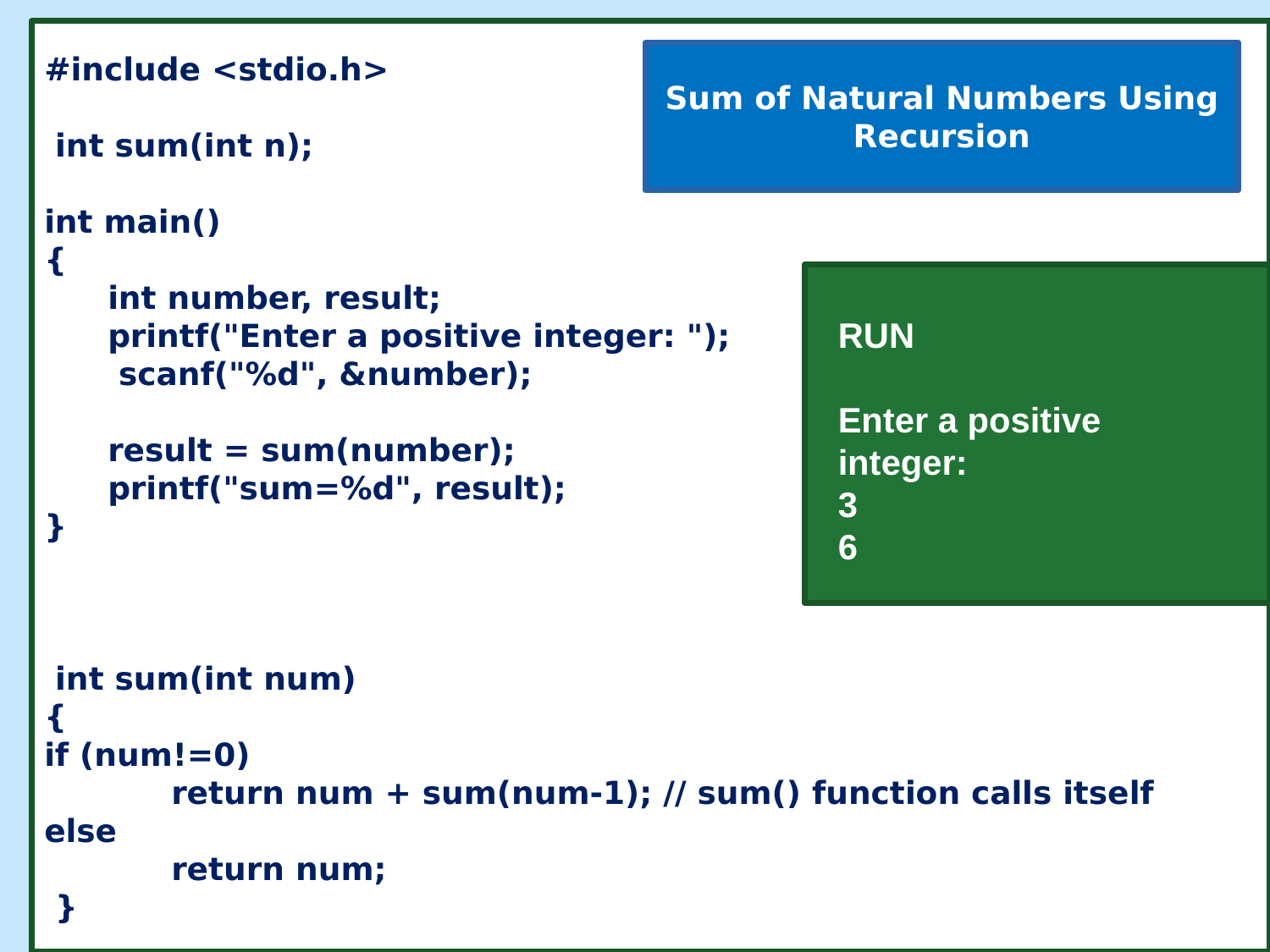

#include <stdio.h>

 int sum(int n);

int main()
{
int number, result;
printf("Enter a positive integer: ");
 scanf("%d", &number);

result = sum(number);
printf("sum=%d", result);
}

 int sum(int num)
{
if (num!=0)
	return num + sum(num-1); // sum() function calls itself
else
	return num;
 }
Sum of Natural Numbers Using Recursion
#

RUN

Enter a positive integer:
3
6
© Oxford University Press 2013. All rights reserved.